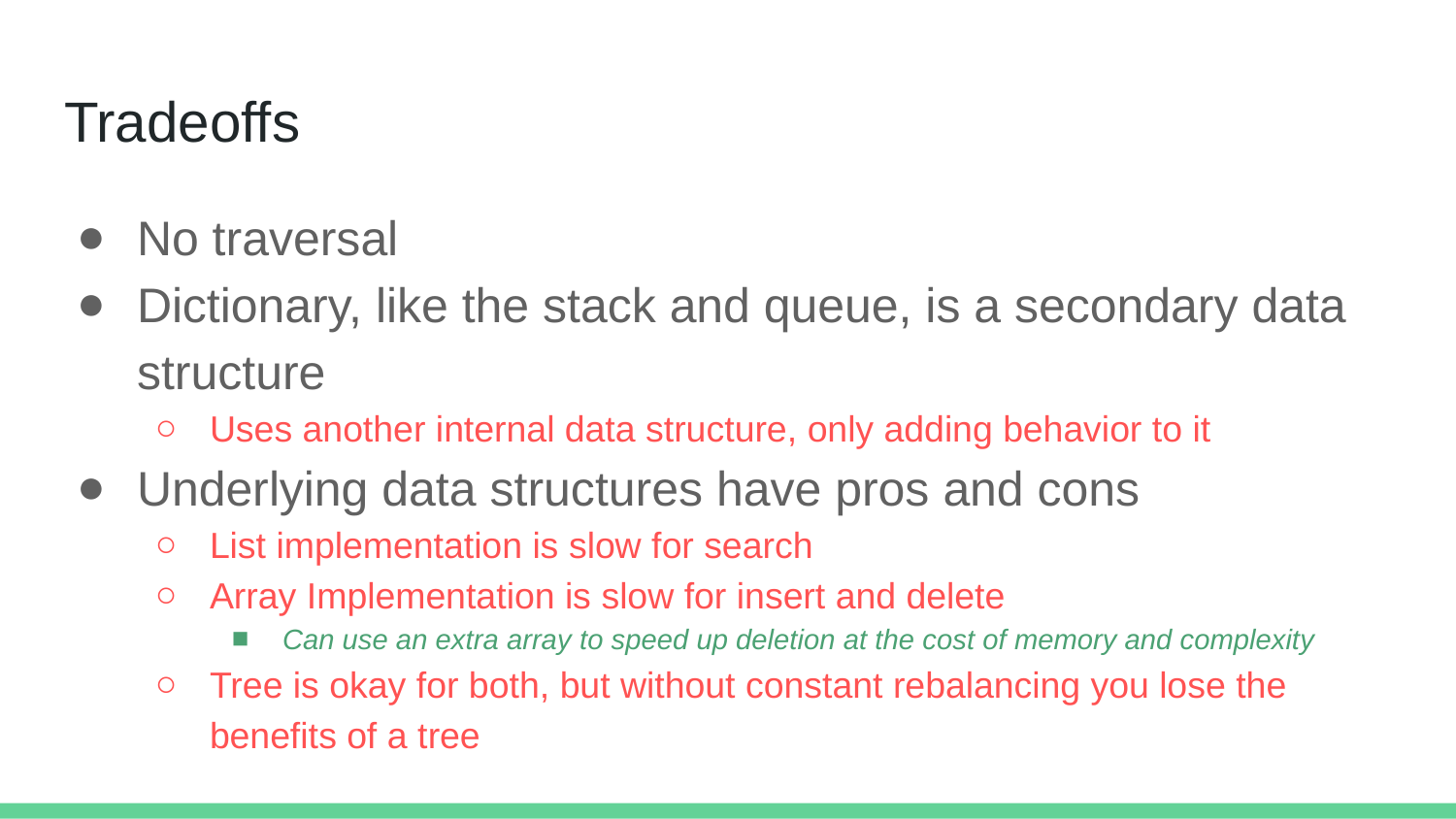

# Tradeoffs
No traversal
Dictionary, like the stack and queue, is a secondary data structure
Uses another internal data structure, only adding behavior to it
Underlying data structures have pros and cons
List implementation is slow for search
Array Implementation is slow for insert and delete
Can use an extra array to speed up deletion at the cost of memory and complexity
Tree is okay for both, but without constant rebalancing you lose the benefits of a tree